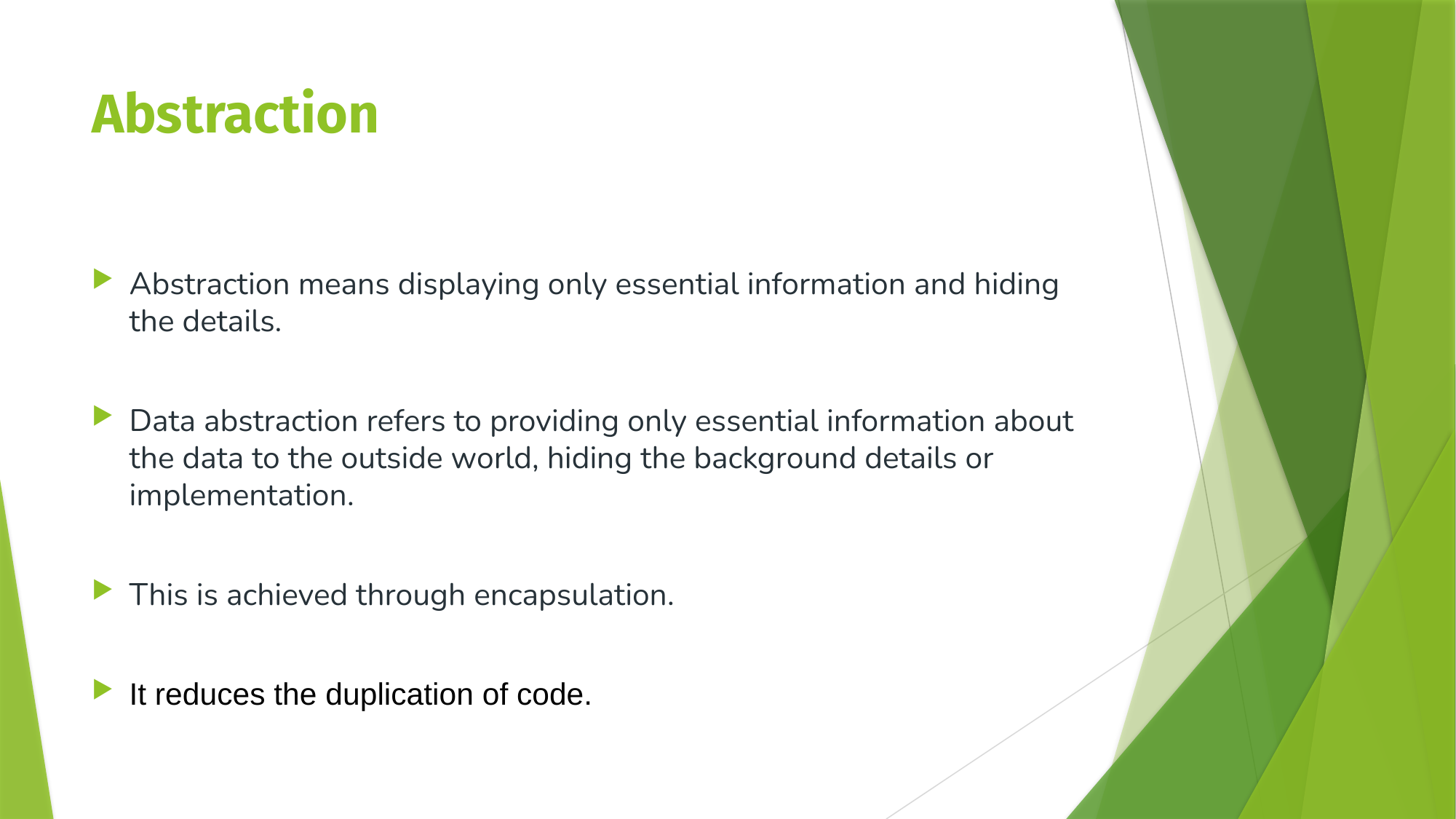

# Abstraction
Abstraction means displaying only essential information and hiding the details.

Data abstraction refers to providing only essential information about the data to the outside world, hiding the background details or implementation.

This is achieved through encapsulation.

It reduces the duplication of code.